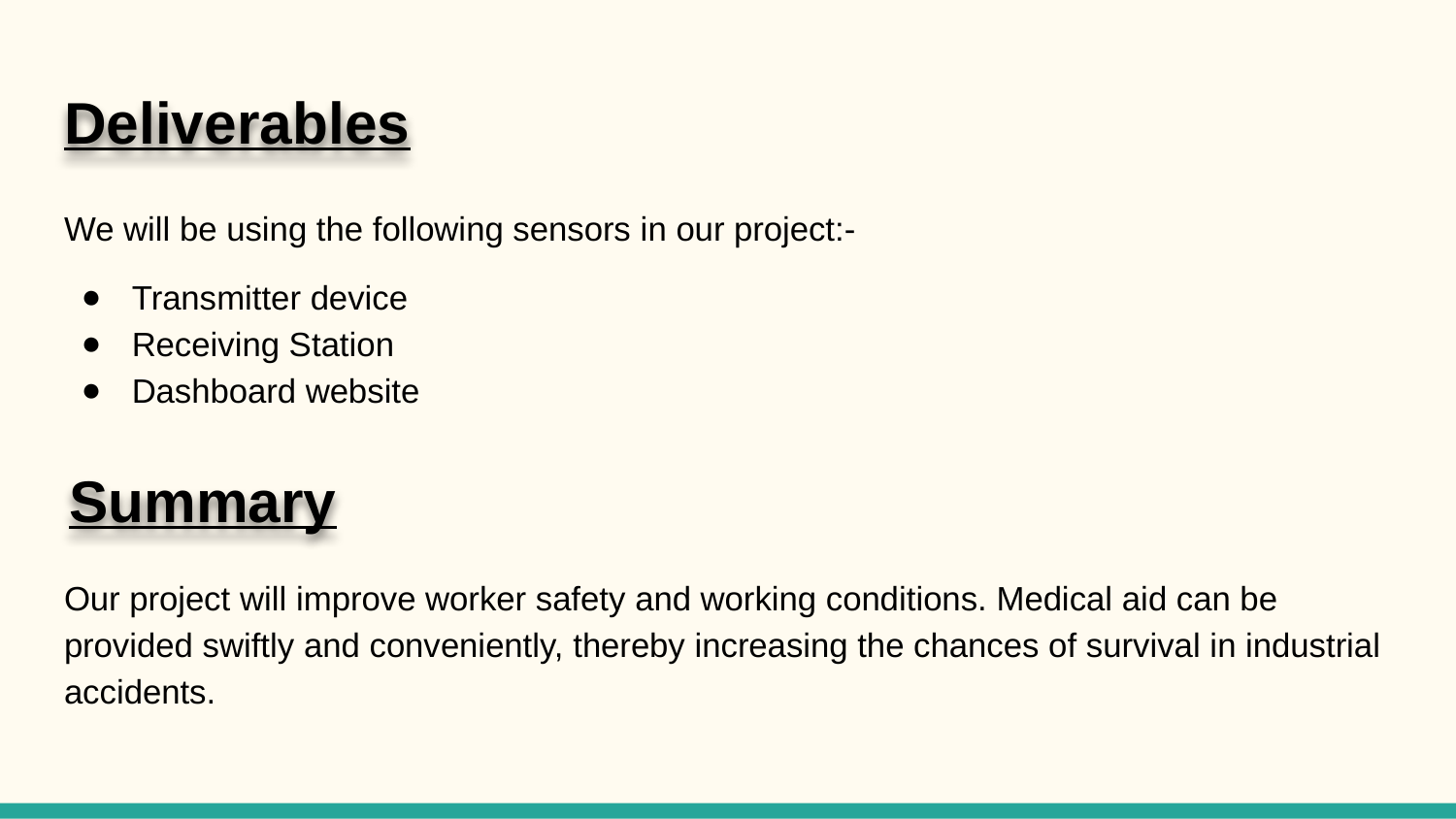

# Deliverables
We will be using the following sensors in our project:-
Transmitter device
Receiving Station
Dashboard website

Our project will improve worker safety and working conditions. Medical aid can be provided swiftly and conveniently, thereby increasing the chances of survival in industrial accidents.
Summary